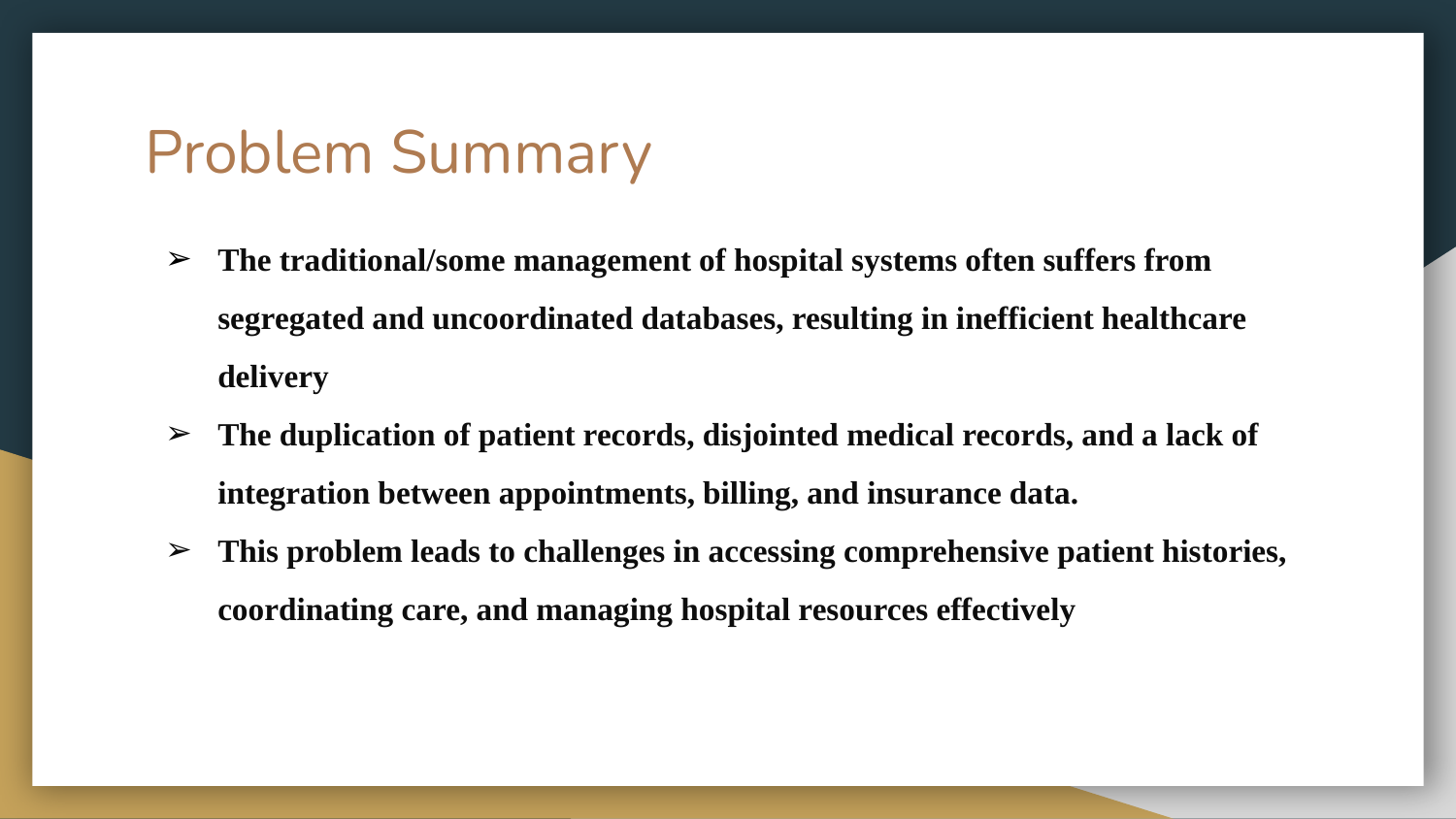

# Problem Summary
The traditional/some management of hospital systems often suffers from segregated and uncoordinated databases, resulting in inefficient healthcare delivery
The duplication of patient records, disjointed medical records, and a lack of integration between appointments, billing, and insurance data.
This problem leads to challenges in accessing comprehensive patient histories, coordinating care, and managing hospital resources effectively